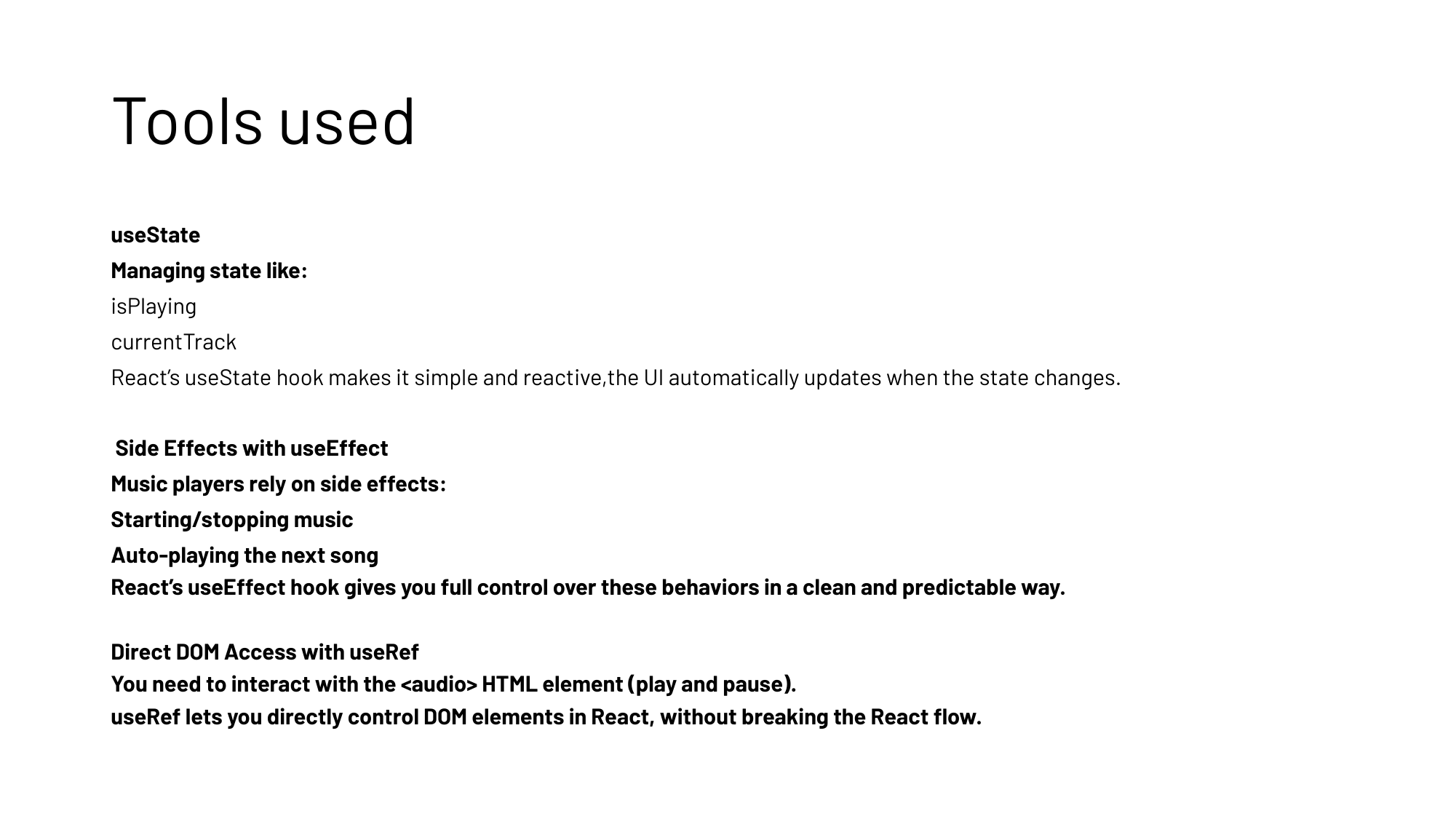

# Tools used
useState
Managing state like:
isPlaying
currentTrack
React’s useState hook makes it simple and reactive,the UI automatically updates when the state changes.

 Side Effects with useEffect
Music players rely on side effects:
Starting/stopping music
Auto-playing the next song
React’s useEffect hook gives you full control over these behaviors in a clean and predictable way.

Direct DOM Access with useRef
You need to interact with the <audio> HTML element (play and pause).
useRef lets you directly control DOM elements in React, without breaking the React flow.